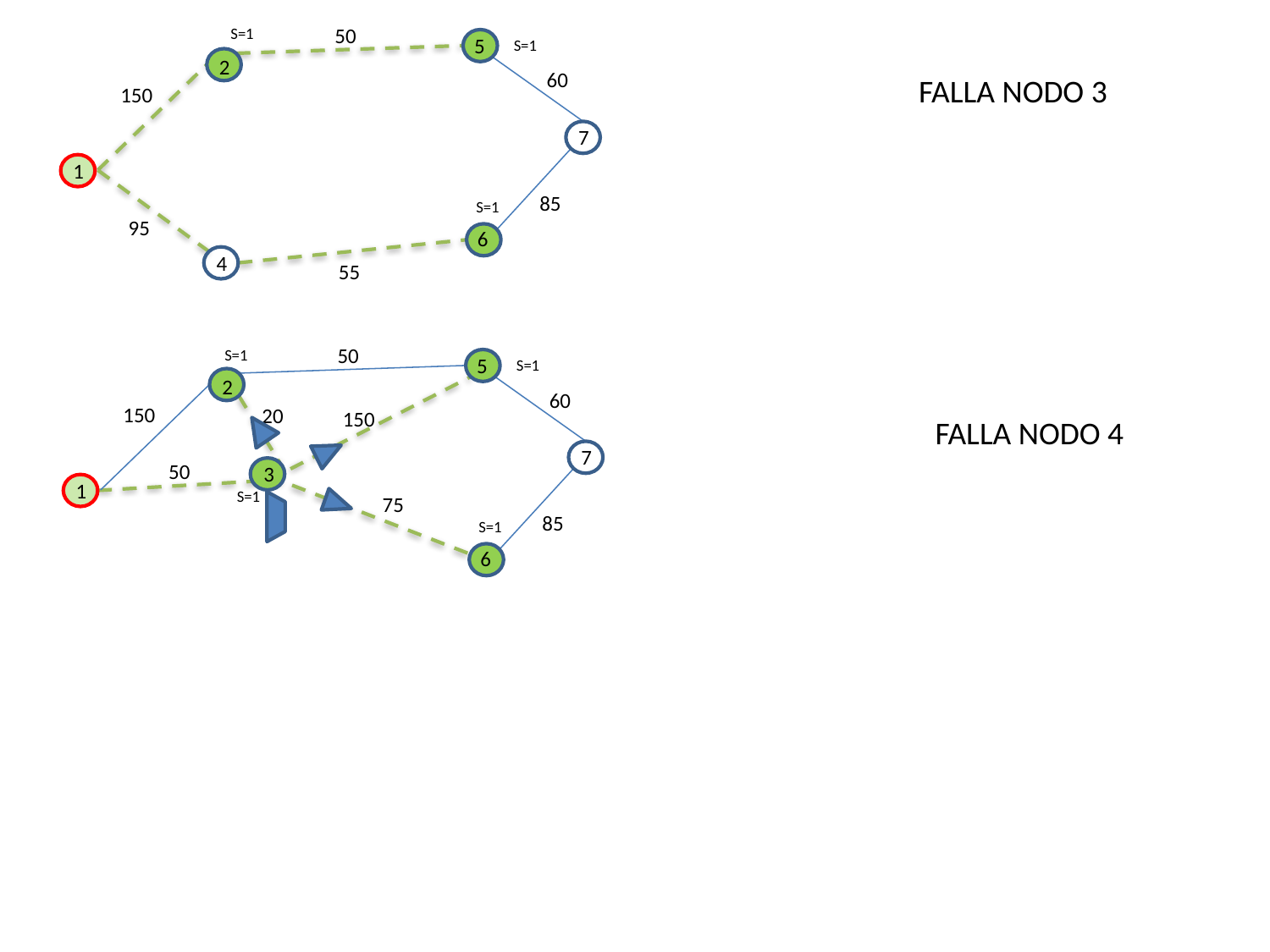

50
S=1
5
S=1

2

60
150
7

1

85
S=1
95
6

4

55
FALLA NODO 3
50
S=1
5
S=1

2

60
150
20
150
7

50
3

1

S=1
75
85
S=1
6

FALLA NODO 4